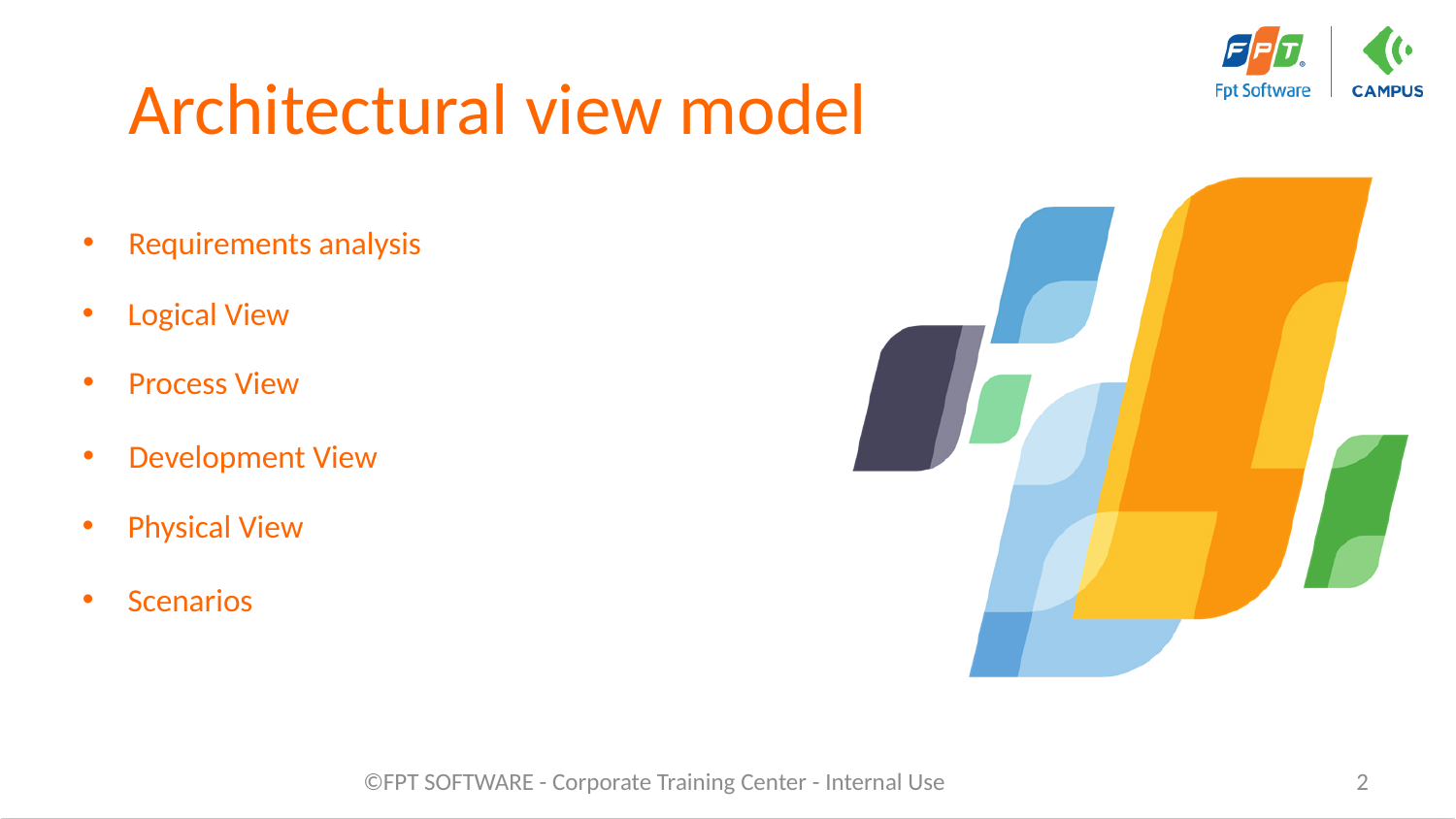

# Architectural view model
Requirements analysis
Logical View
Process View
Development View
Physical View
Scenarios
©FPT SOFTWARE - Corporate Training Center - Internal Use
2